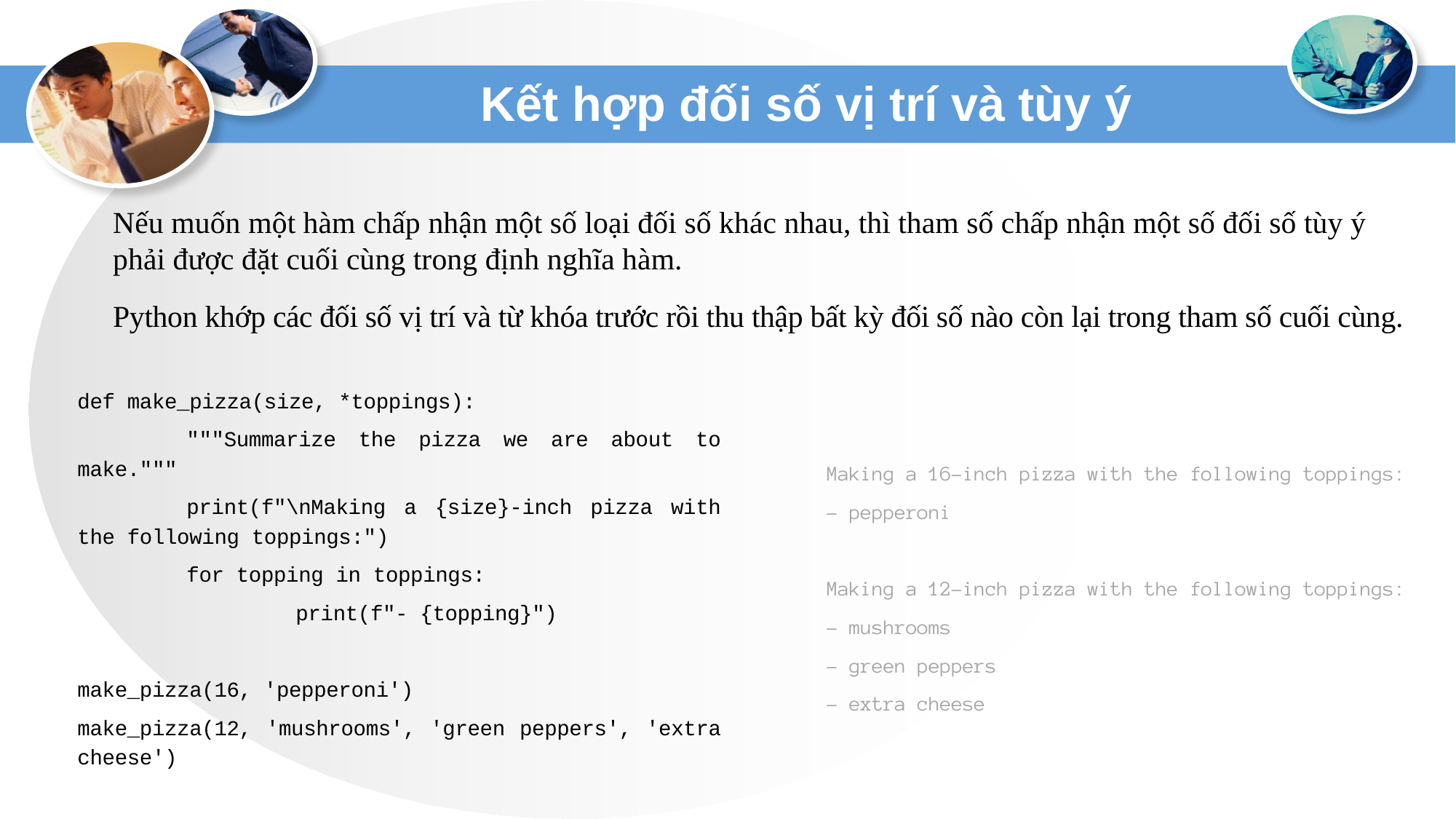

# Kết hợp đối số vị trí và tùy ý
Nếu muốn một hàm chấp nhận một số loại đối số khác nhau, thì tham số chấp nhận một số đối số tùy ý phải được đặt cuối cùng trong định nghĩa hàm.
Python khớp các đối số vị trí và từ khóa trước rồi thu thập bất kỳ đối số nào còn lại trong tham số cuối cùng.
def make_pizza(size, *toppings):
	"""Summarize the pizza we are about to make."""
	print(f"\nMaking a {size}-inch pizza with the following toppings:")
	for topping in toppings:
		print(f"- {topping}")

make_pizza(16, 'pepperoni')
make_pizza(12, 'mushrooms', 'green peppers', 'extra cheese')
Making a 16-inch pizza with the following toppings:
- pepperoni

Making a 12-inch pizza with the following toppings:
- mushrooms
- green peppers
- extra cheese